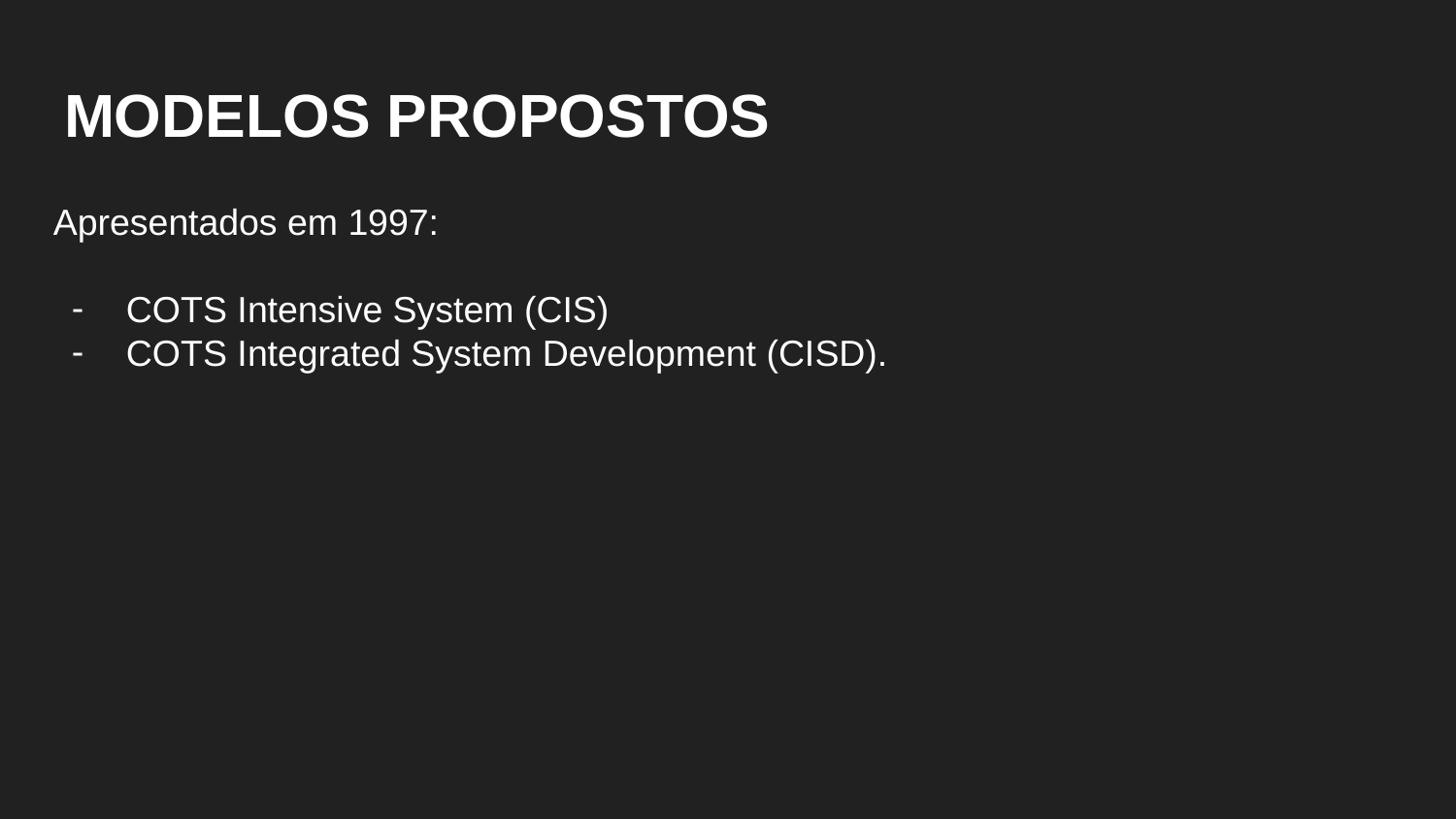

MODELOS PROPOSTOS
Apresentados em 1997:

COTS Intensive System (CIS)
COTS Integrated System Development (CISD).